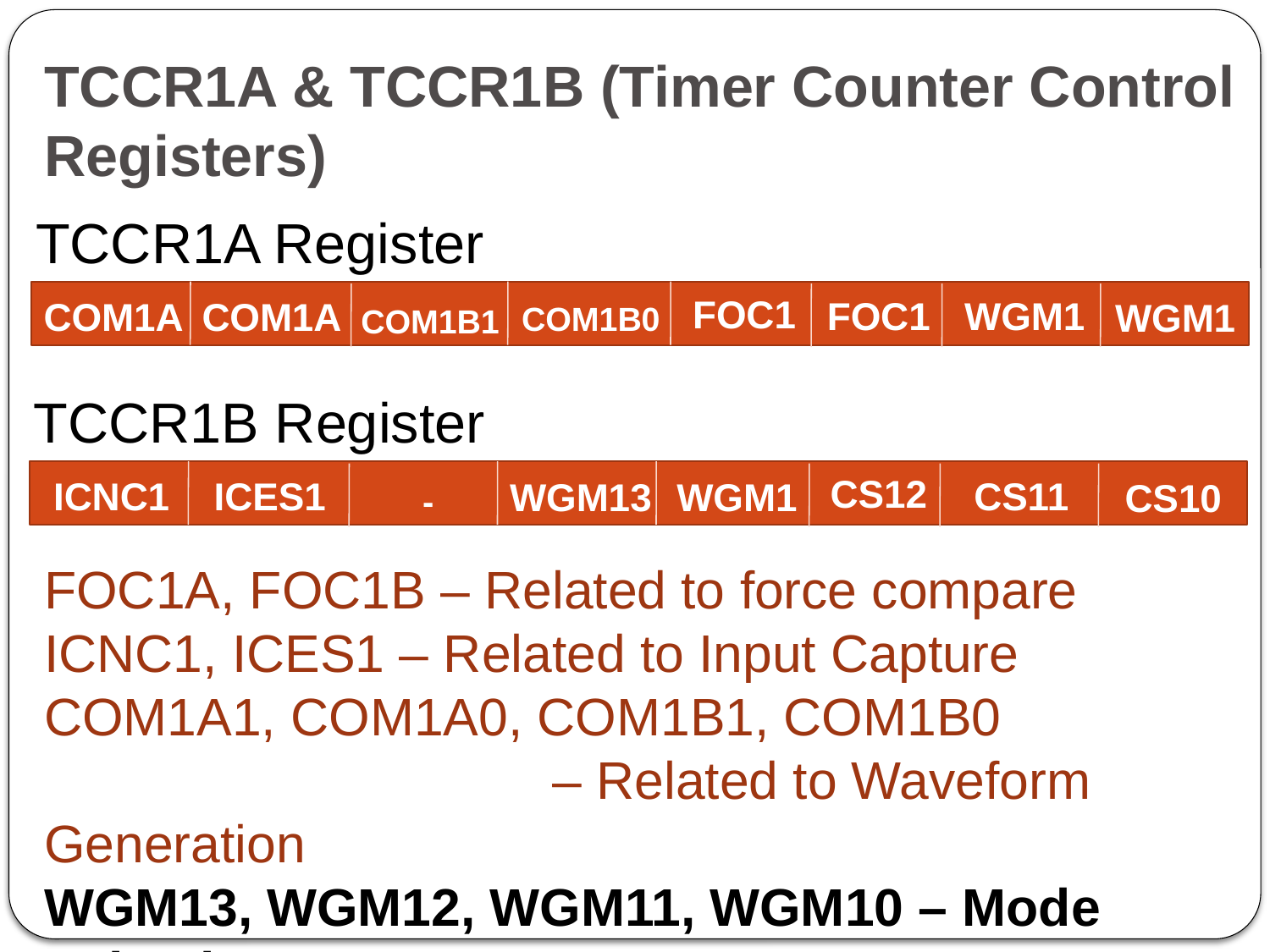

# TCCR1A & TCCR1B (Timer Counter Control Registers)
TCCR1A Register

FOC1A1
FOC1B1
WGM11B1
COM1A1
COM1A0
WGM10B1
COM1B0
COM1B1
TCCR1B Register

CS12
CS11
ICNC1
ICES1
WGM13
WGM121
CS10
-
FOC1A, FOC1B – Related to force compare
ICNC1, ICES1 – Related to Input Capture
COM1A1, COM1A0, COM1B1, COM1B0
				– Related to Waveform Generation
WGM13, WGM12, WGM11, WGM10 – Mode Selection
CS12, CS11, CS10 – Clock Selection